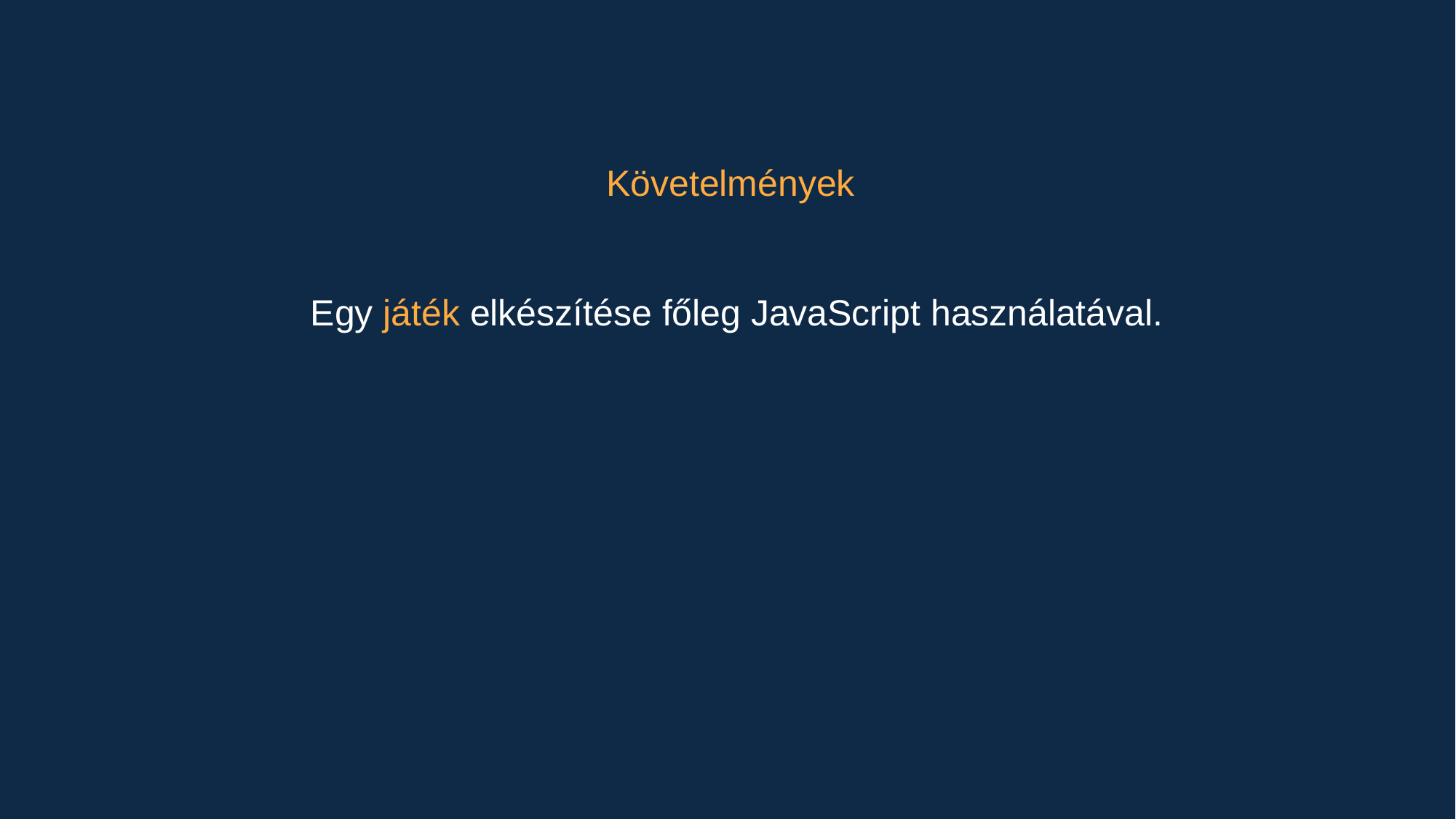

# Követelmények
Egy játék elkészítése főleg JavaScript használatával.